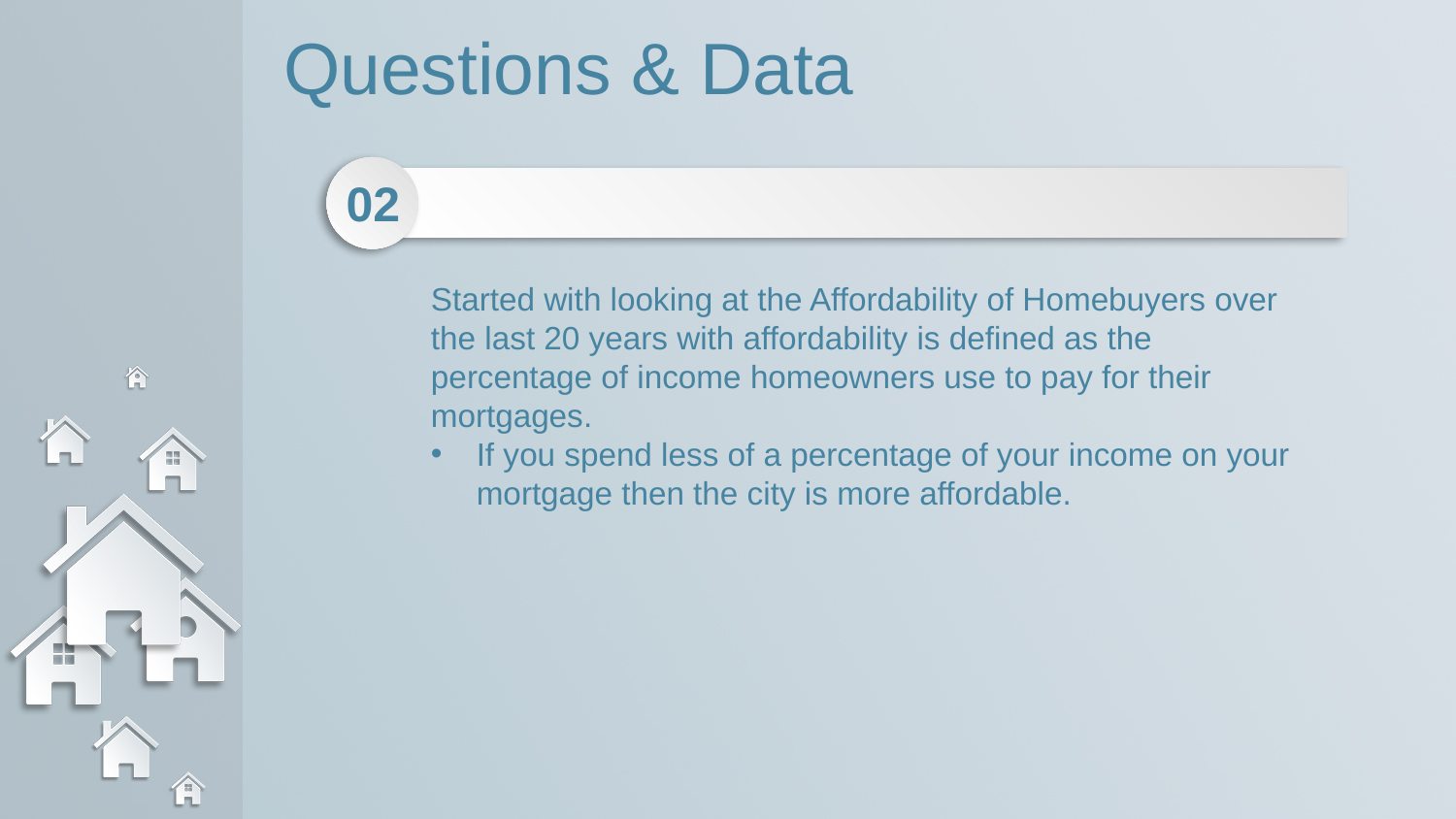

Questions & Data

02

Started with looking at the Affordability of Homebuyers over the last 20 years with affordability is defined as the percentage of income homeowners use to pay for their mortgages.
If you spend less of a percentage of your income on your mortgage then the city is more affordable.